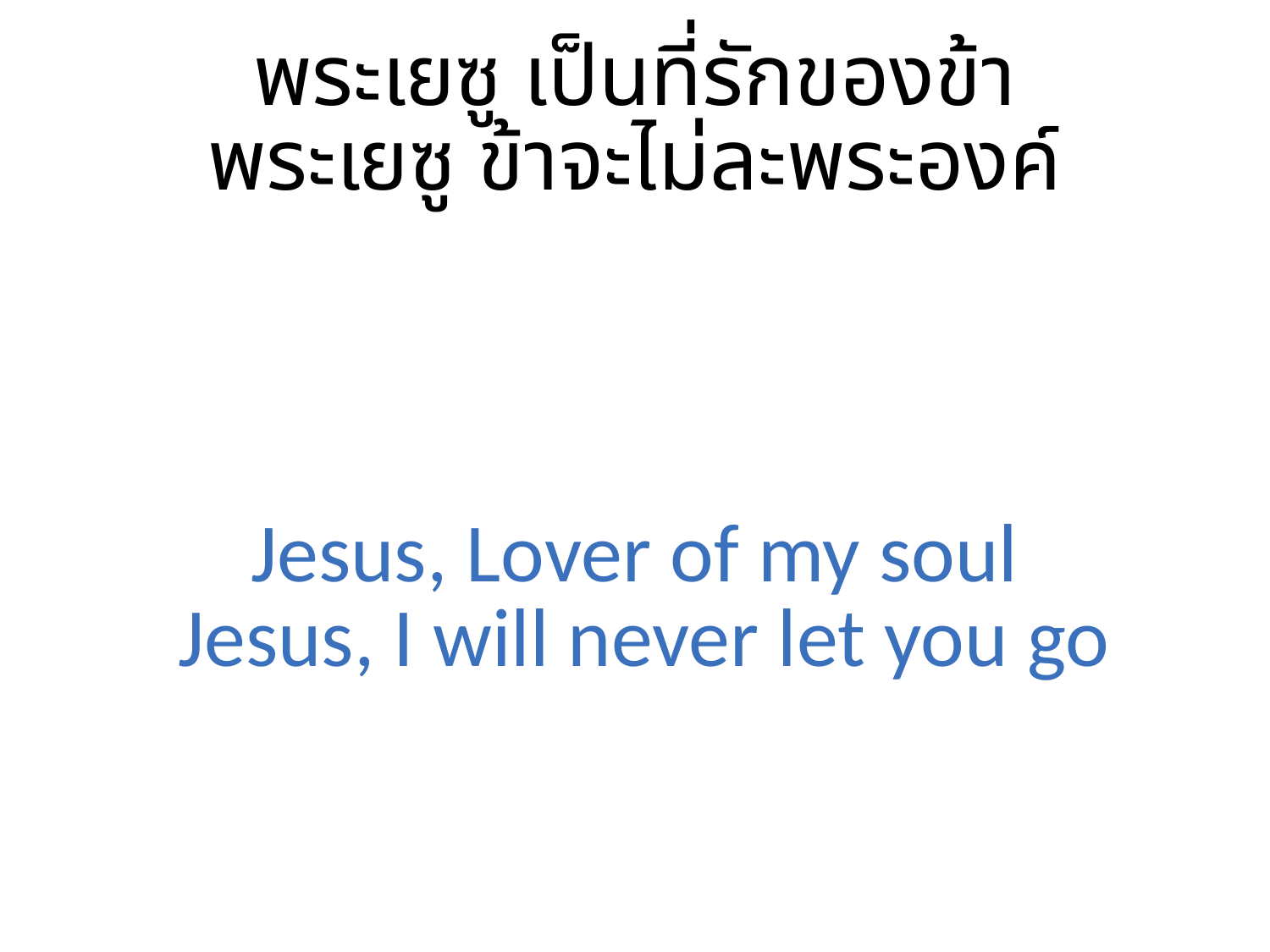

พระเยซู เป็นที่รักของข้า
พระเยซู ข้าจะไม่ละพระองค์
Jesus, Lover of my soul
 Jesus, I will never let you go